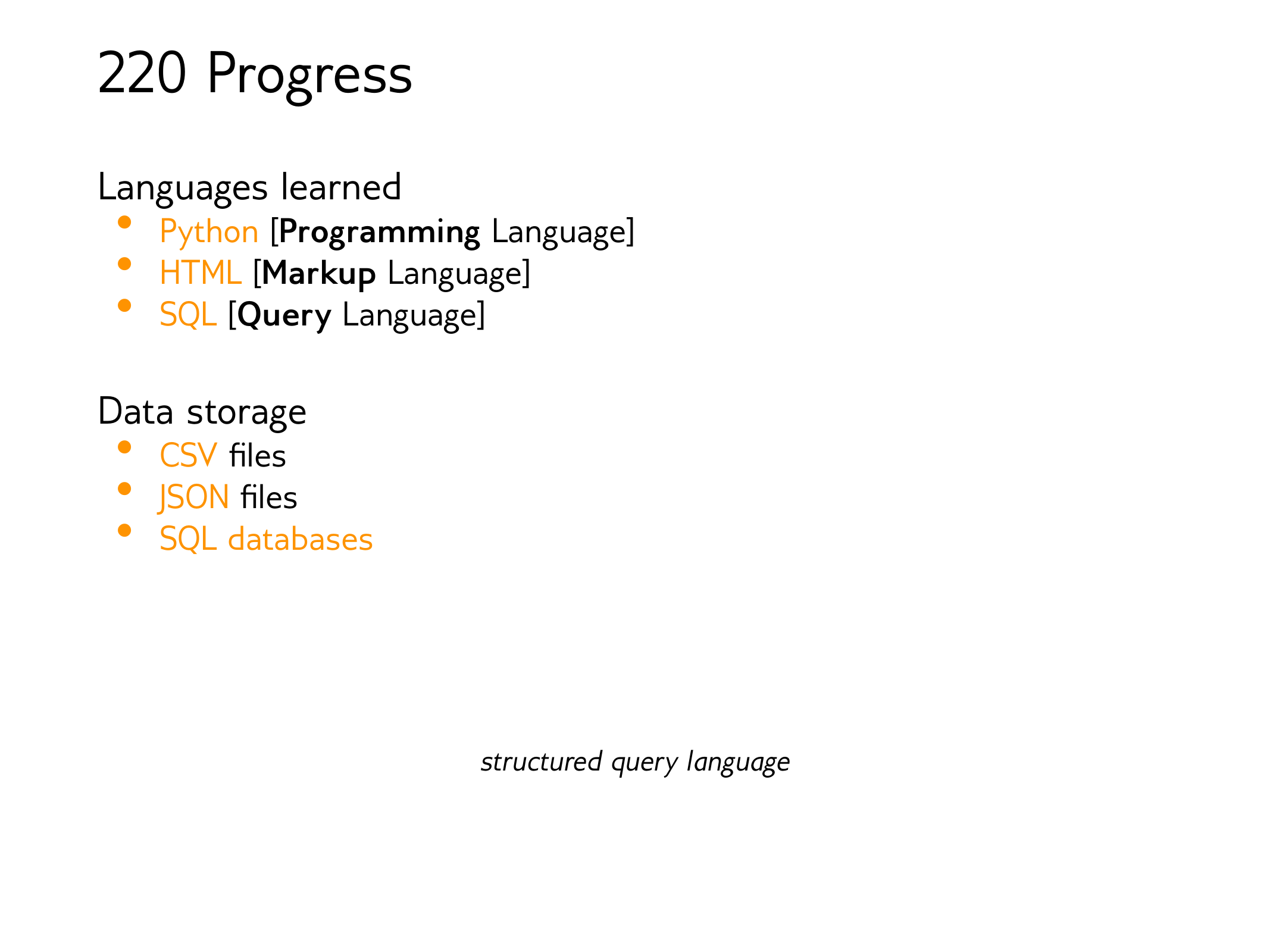

# 220 Progress
Languages learned
Python [Programming Language]
HTML [Markup Language]
SQL [Query Language]
Data storage
CSV files
JSON files
SQL databases
structured query language